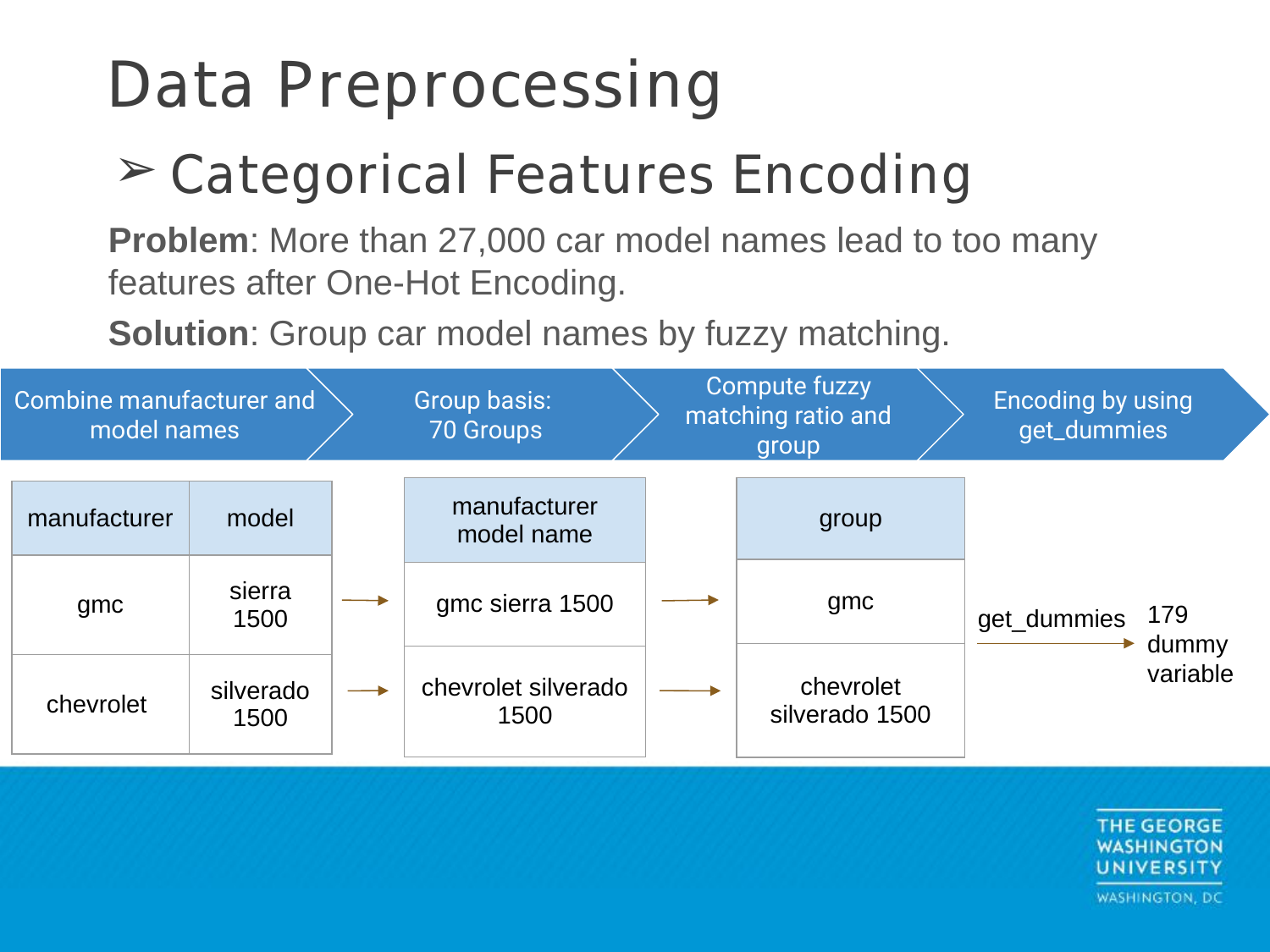

# Data Preprocessing

Categorical Features Encoding
Problem: More than 27,000 car model names lead to too many features after One-Hot Encoding.
Solution: Group car model names by fuzzy matching.

Group basis:
 70 Groups

Compute fuzzy matching ratio and group
Encoding by using get_dummies
Combine manufacturer and model names

| group |
| --- |
| gmc |
| chevrolet silverado 1500 |
| manufacturer model name |
| --- |
| gmc sierra 1500 |
| chevrolet silverado 1500 |
| manufacturer | model |
| --- | --- |
| gmc | sierra 1500 |
| chevrolet | silverado 1500 |
179 dummy variable
get_dummies